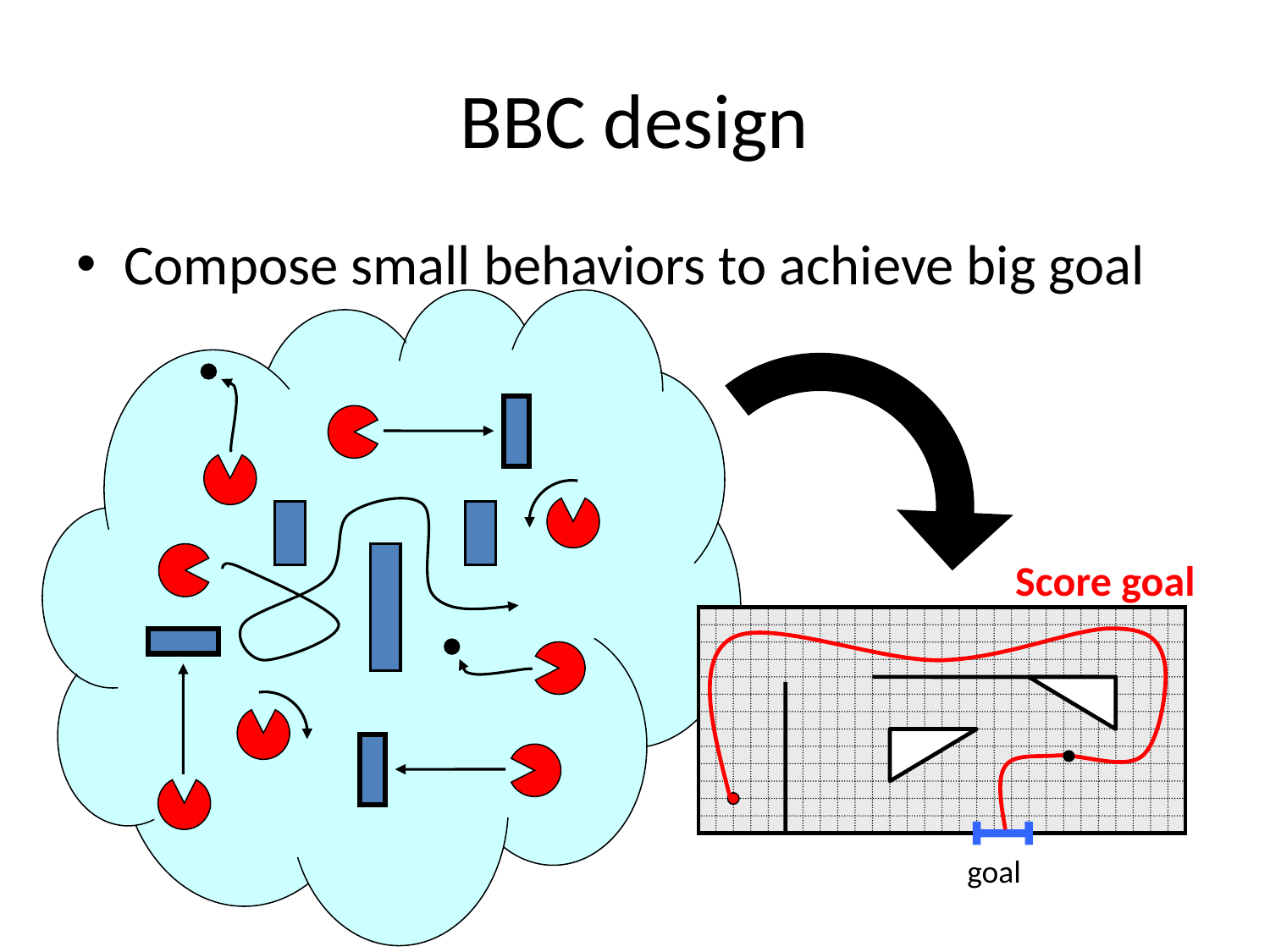

# BBC design
Compose small behaviors to achieve big goal

Score goal

goal